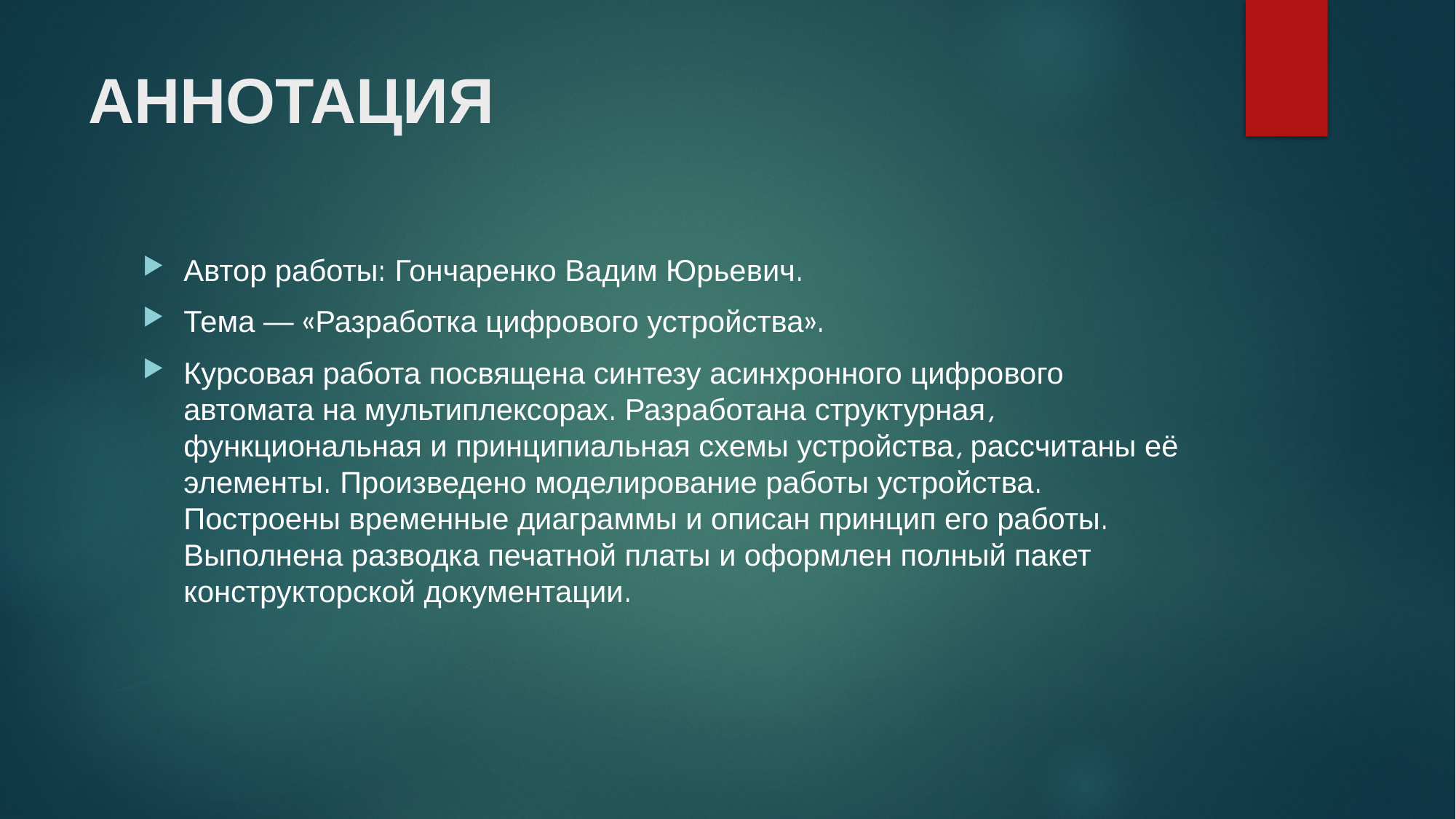

# АННОТАЦИЯ
Автор работы: Гончаренко Вадим Юрьевич.
Тема — «Разработка цифрового устройства».
Курсовая работа посвящена синтезу асинхронного цифрового автомата на мультиплексорах. Разработана структурная, функциональная и принципиальная схемы устройства, рассчитаны её элементы. Произведено моделирование работы устройства. Построены временные диаграммы и описан принцип его работы. Выполнена разводка печатной платы и оформлен полный пакет конструкторской документации.